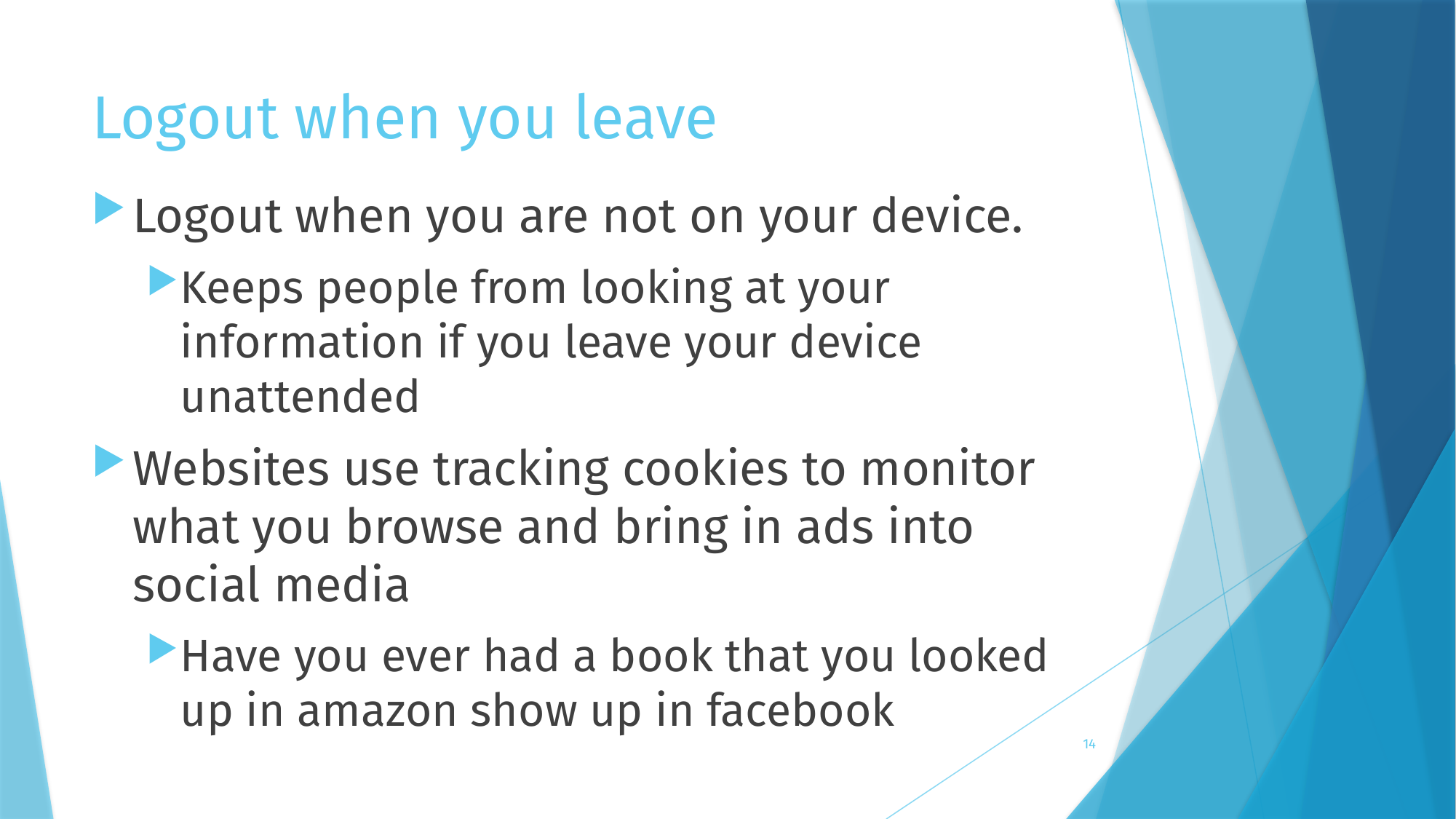

# Logout when you leave
Logout when you are not on your device.
Keeps people from looking at your information if you leave your device unattended
Websites use tracking cookies to monitor what you browse and bring in ads into social media
Have you ever had a book that you looked up in amazon show up in facebook

14